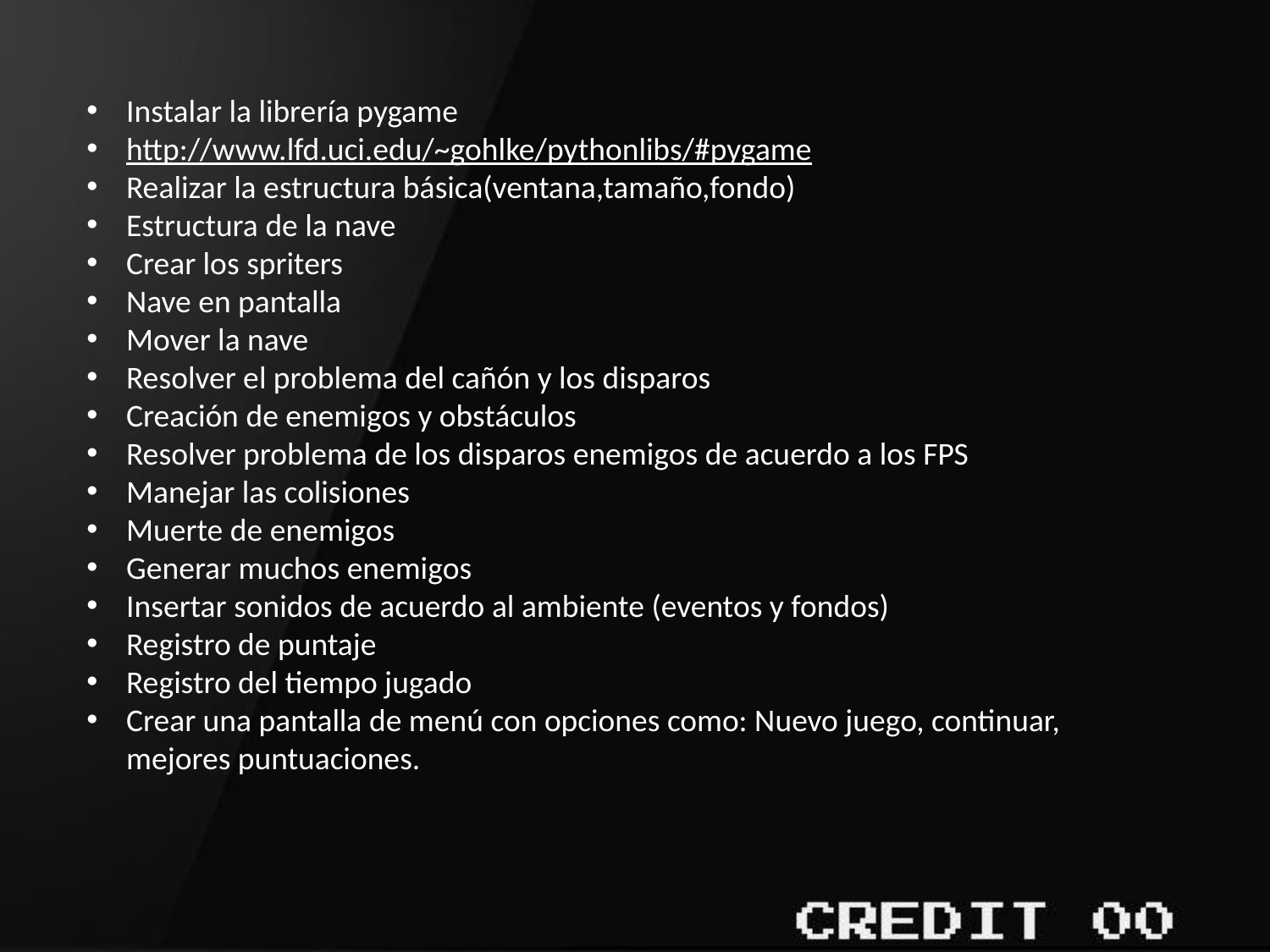

Instalar la librería pygame
http://www.lfd.uci.edu/~gohlke/pythonlibs/#pygame
Realizar la estructura básica(ventana,tamaño,fondo)
Estructura de la nave
Crear los spriters
Nave en pantalla
Mover la nave
Resolver el problema del cañón y los disparos
Creación de enemigos y obstáculos
Resolver problema de los disparos enemigos de acuerdo a los FPS
Manejar las colisiones
Muerte de enemigos
Generar muchos enemigos
Insertar sonidos de acuerdo al ambiente (eventos y fondos)
Registro de puntaje
Registro del tiempo jugado
Crear una pantalla de menú con opciones como: Nuevo juego, continuar, mejores puntuaciones.